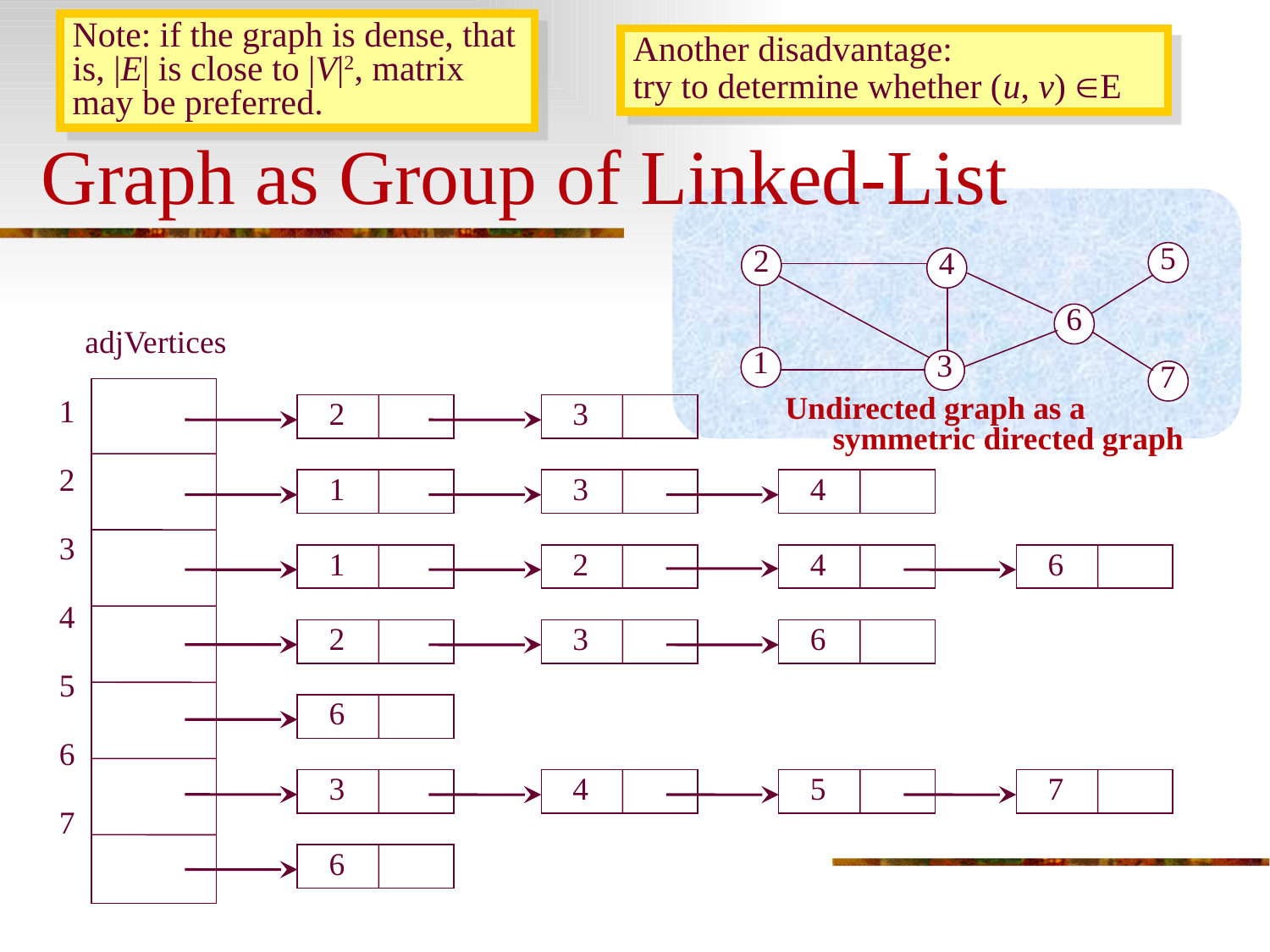

Note: if the graph is dense, that is, |E| is close to |V|2, matrix may be preferred.
Another disadvantage:
try to determine whether (u, v) ∈E
# Graph as Group of Linked-List

5

2

4

6

adjVertices

1

3

7

Undirected graph as a symmetric directed graph
1
2
3
4
5
6
7

2

3

1

3

4

1

2

4

6

2

3

6

6

3

4

5

7

6